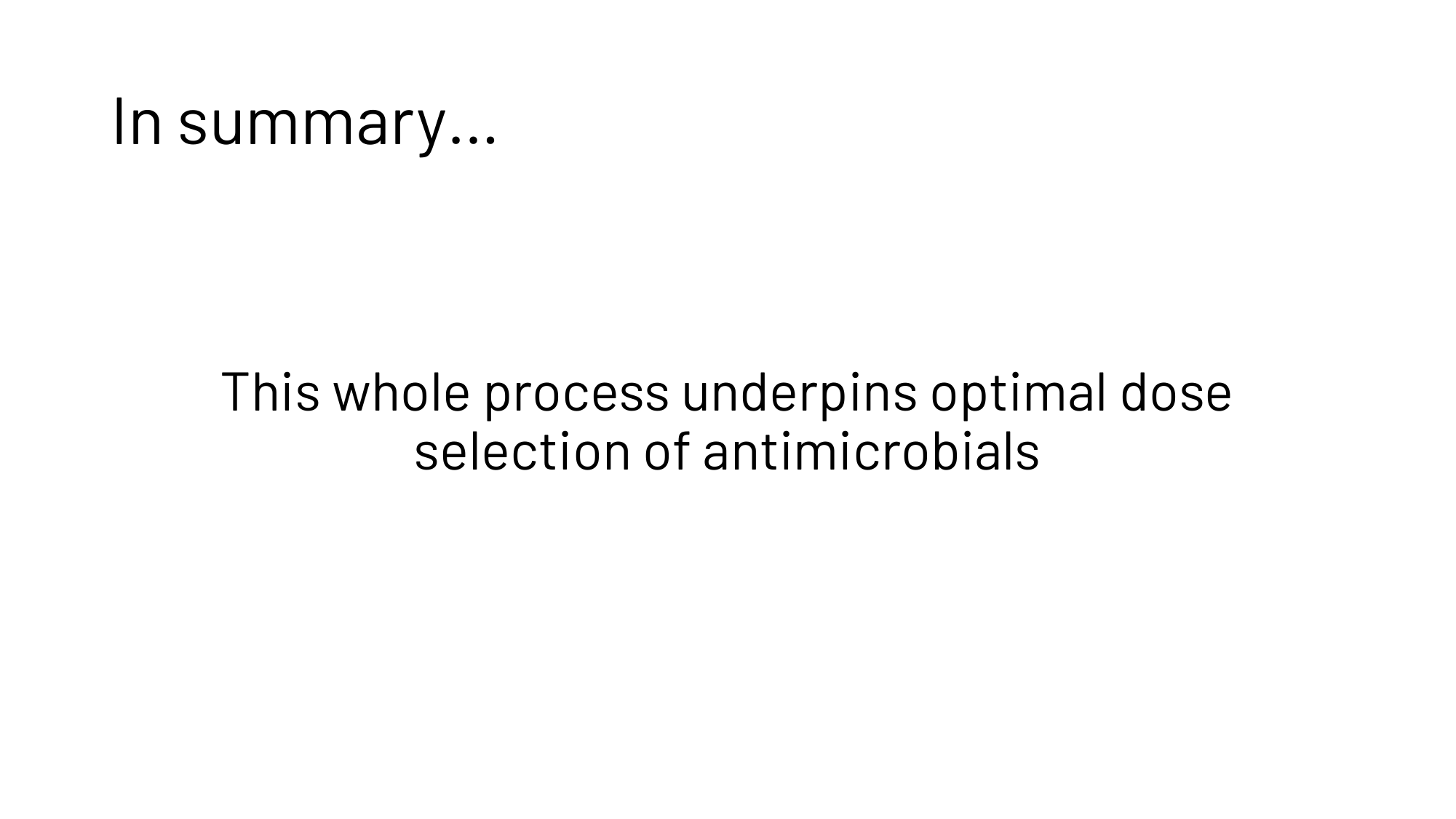

# In summary…

This whole process underpins optimal dose selection of antimicrobials